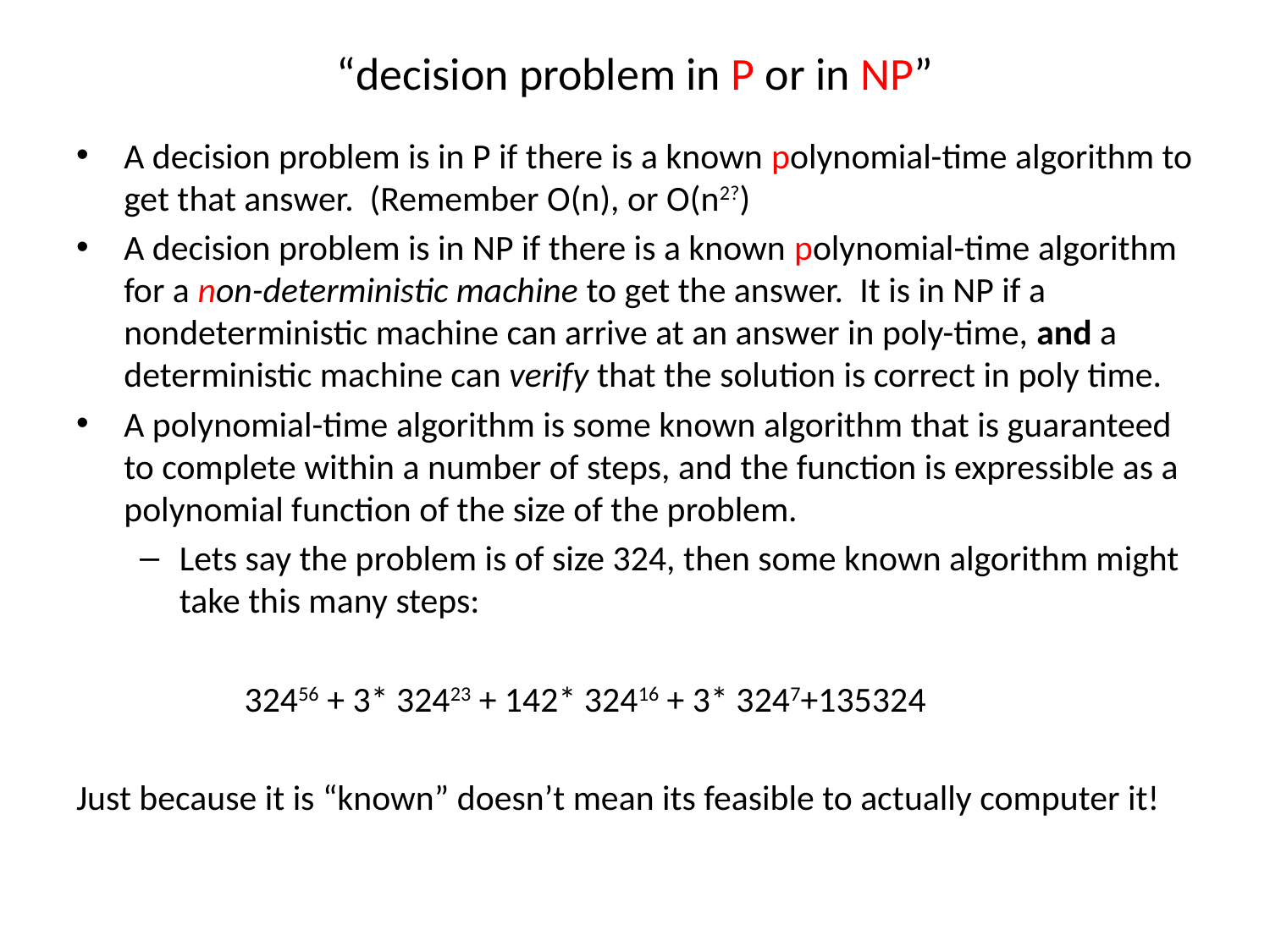

# “decision problem in P or in NP”
A decision problem is in P if there is a known polynomial-time algorithm to get that answer.  (Remember O(n), or O(n2?)
A decision problem is in NP if there is a known polynomial-time algorithm for a non-deterministic machine to get the answer.  It is in NP if a nondeterministic machine can arrive at an answer in poly-time, and a deterministic machine can verify that the solution is correct in poly time.
A polynomial-time algorithm is some known algorithm that is guaranteed to complete within a number of steps, and the function is expressible as a polynomial function of the size of the problem.
Lets say the problem is of size 324, then some known algorithm might take this many steps:

             32456 + 3* 32423 + 142* 32416 + 3* 3247+135324

Just because it is “known” doesn’t mean its feasible to actually computer it!